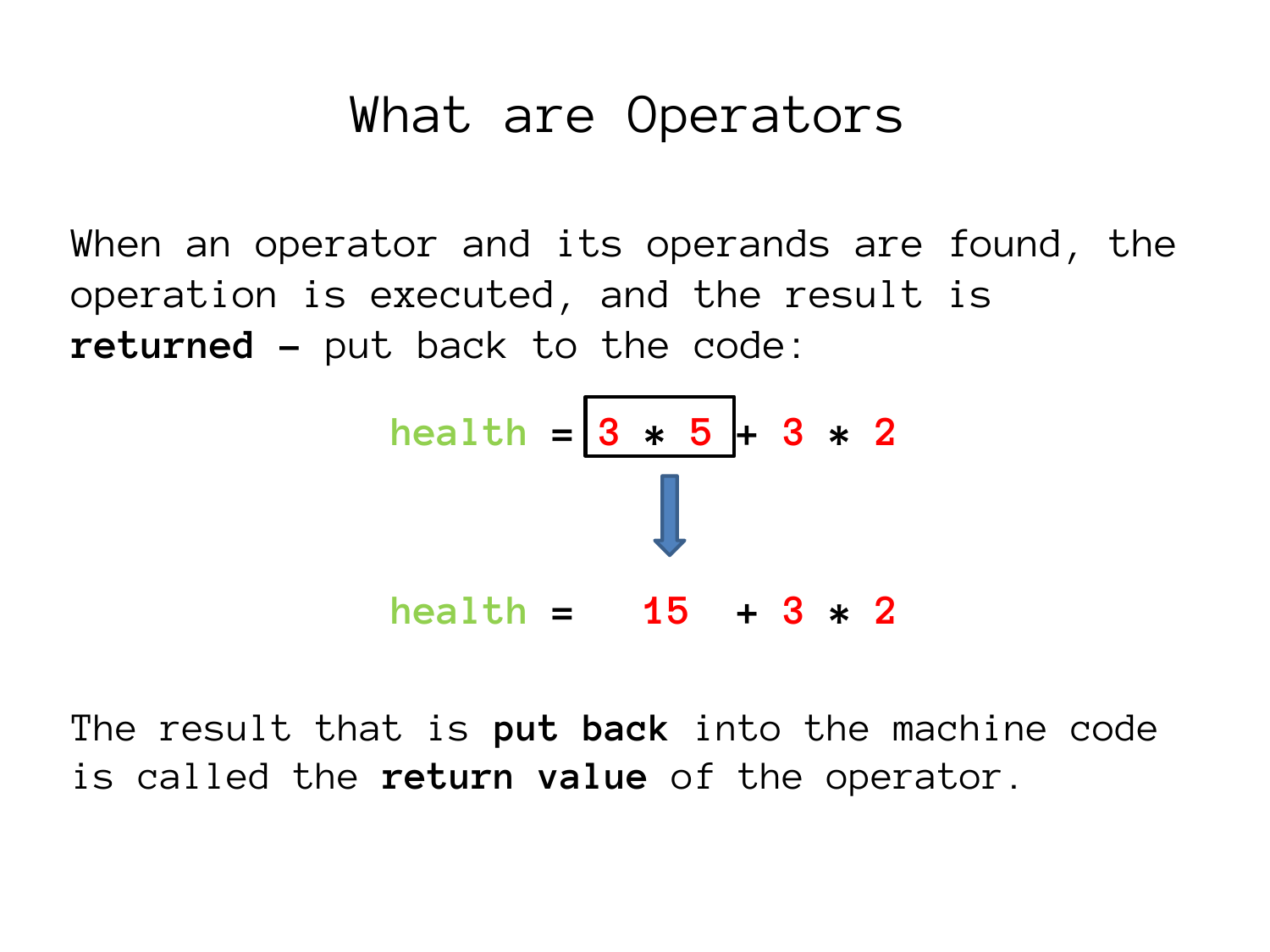

What are Operators
When an operator and its operands are found, the operation is executed, and the result is returned – put back to the code:
health = 3 * 5 + 3 * 2

health =   15  + 3 * 2
The result that is put back into the machine code is called the return value of the operator.